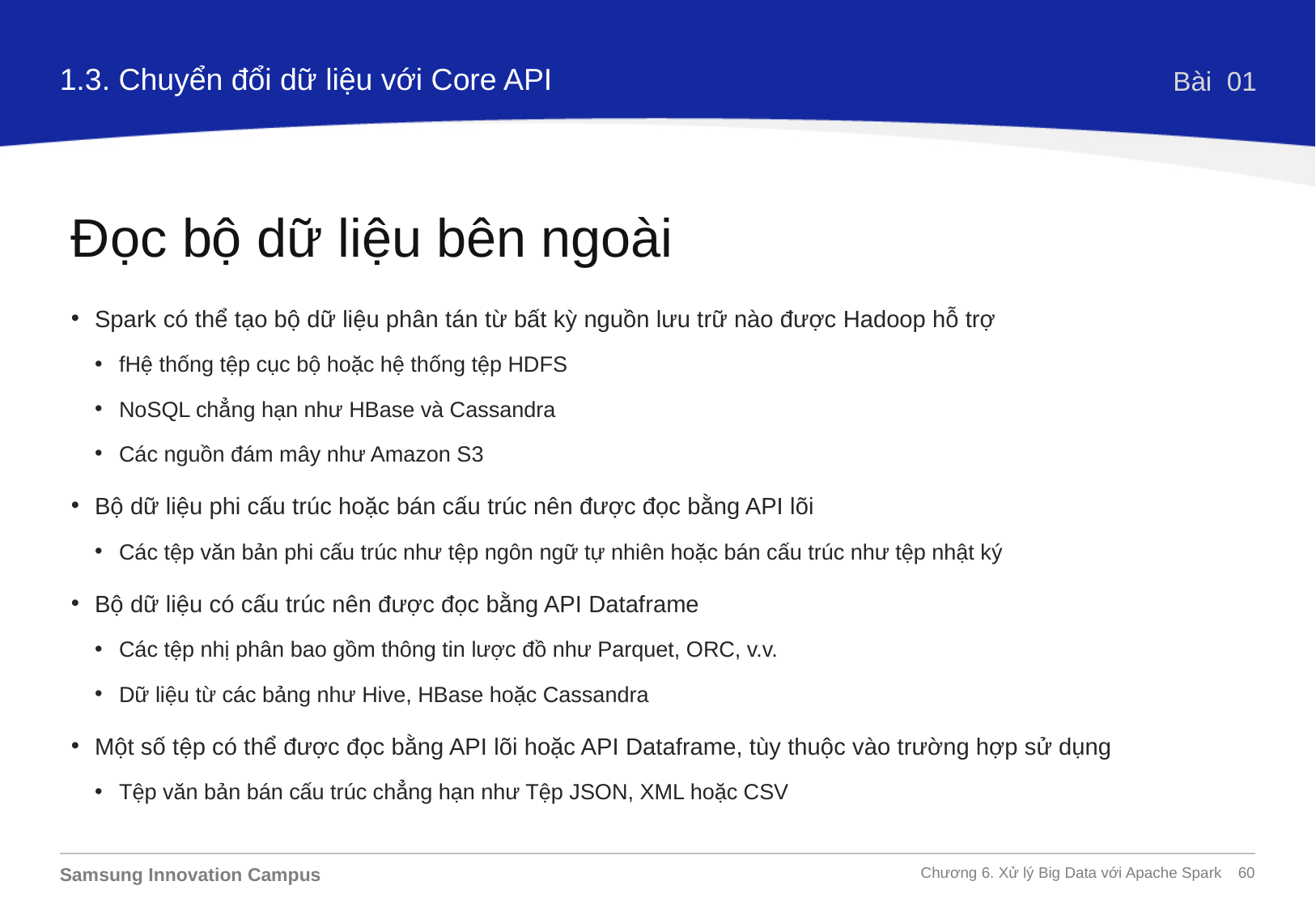

1.3. Chuyển đổi dữ liệu với Core API
Bài  01
Đọc bộ dữ liệu bên ngoài
Spark có thể tạo bộ dữ liệu phân tán từ bất kỳ nguồn lưu trữ nào được Hadoop hỗ trợ
fHệ thống tệp cục bộ hoặc hệ thống tệp HDFS
NoSQL chẳng hạn như HBase và Cassandra
Các nguồn đám mây như Amazon S3
Bộ dữ liệu phi cấu trúc hoặc bán cấu trúc nên được đọc bằng API lõi
Các tệp văn bản phi cấu trúc như tệp ngôn ngữ tự nhiên hoặc bán cấu trúc như tệp nhật ký
Bộ dữ liệu có cấu trúc nên được đọc bằng API Dataframe
Các tệp nhị phân bao gồm thông tin lược đồ như Parquet, ORC, v.v.
Dữ liệu từ các bảng như Hive, HBase hoặc Cassandra
Một số tệp có thể được đọc bằng API lõi hoặc API Dataframe, tùy thuộc vào trường hợp sử dụng
Tệp văn bản bán cấu trúc chẳng hạn như Tệp JSON, XML hoặc CSV